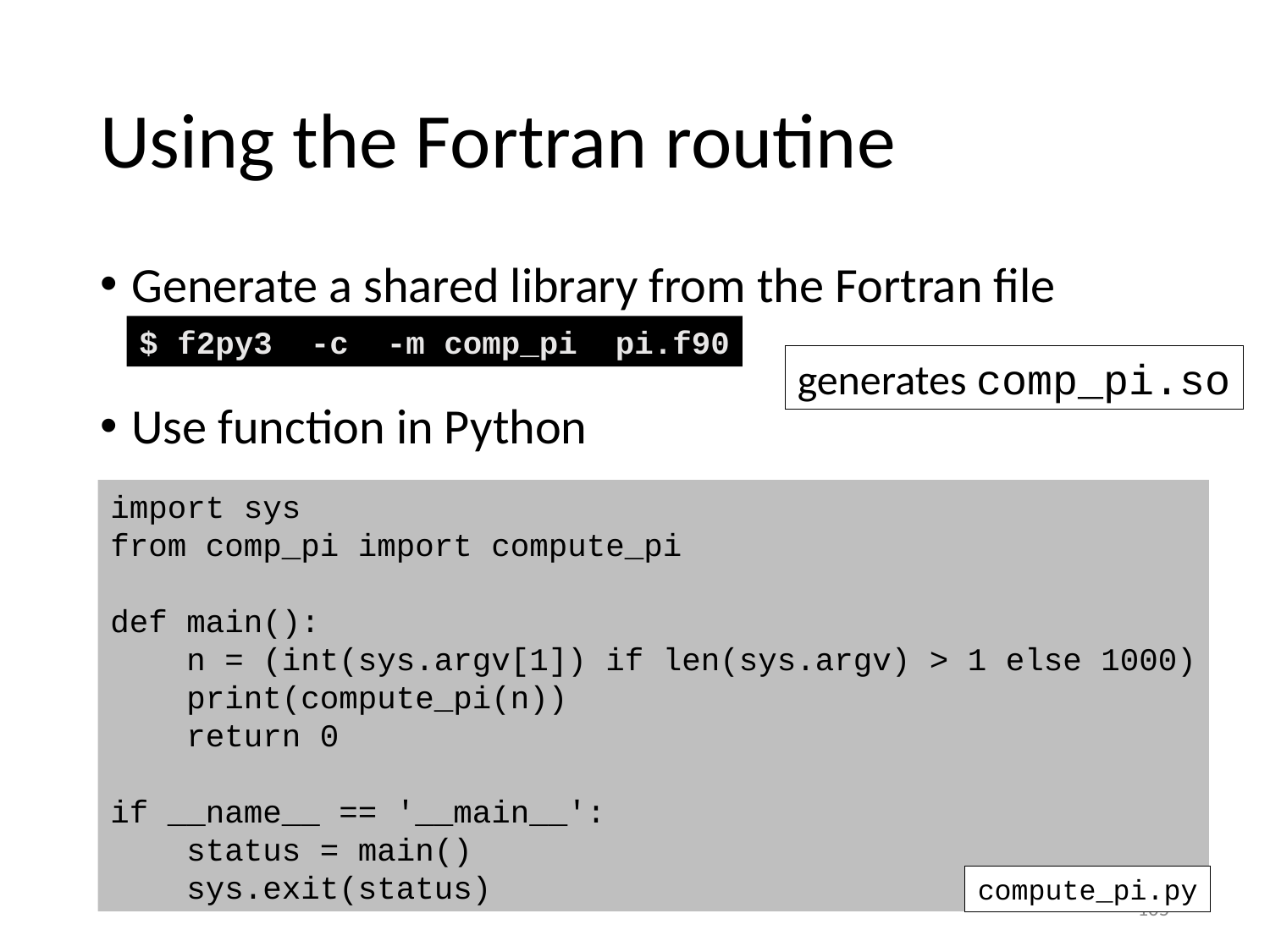

# Using the Fortran routine
Generate a shared library from the Fortran file

Use function in Python
$ f2py3  -c  -m comp_pi  pi.f90
generates comp_pi.so
import sys
from comp_pi import compute_pi

def main():
    n = (int(sys.argv[1]) if len(sys.argv) > 1 else 1000)
    print(compute_pi(n))
    return 0

if __name__ == '__main__':
    status = main()
    sys.exit(status)
compute_pi.py
105